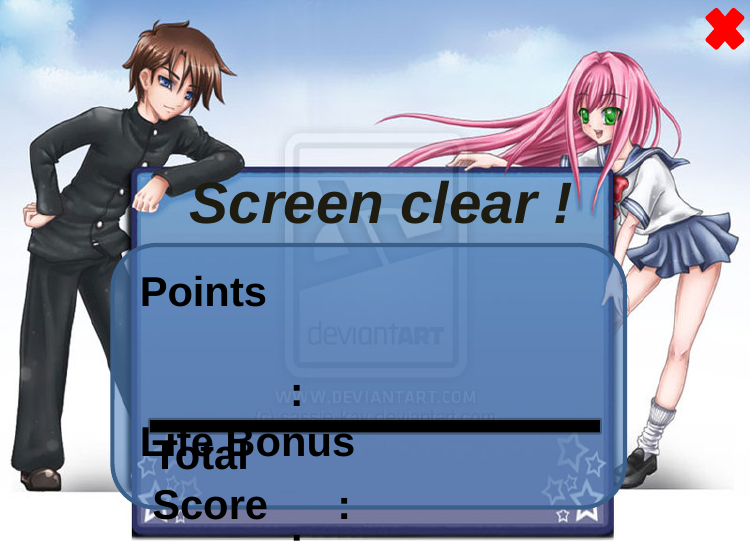

Screen clear !

Points   	  	:
Life Bonus		:
Time Bonus		:
Total Score      :